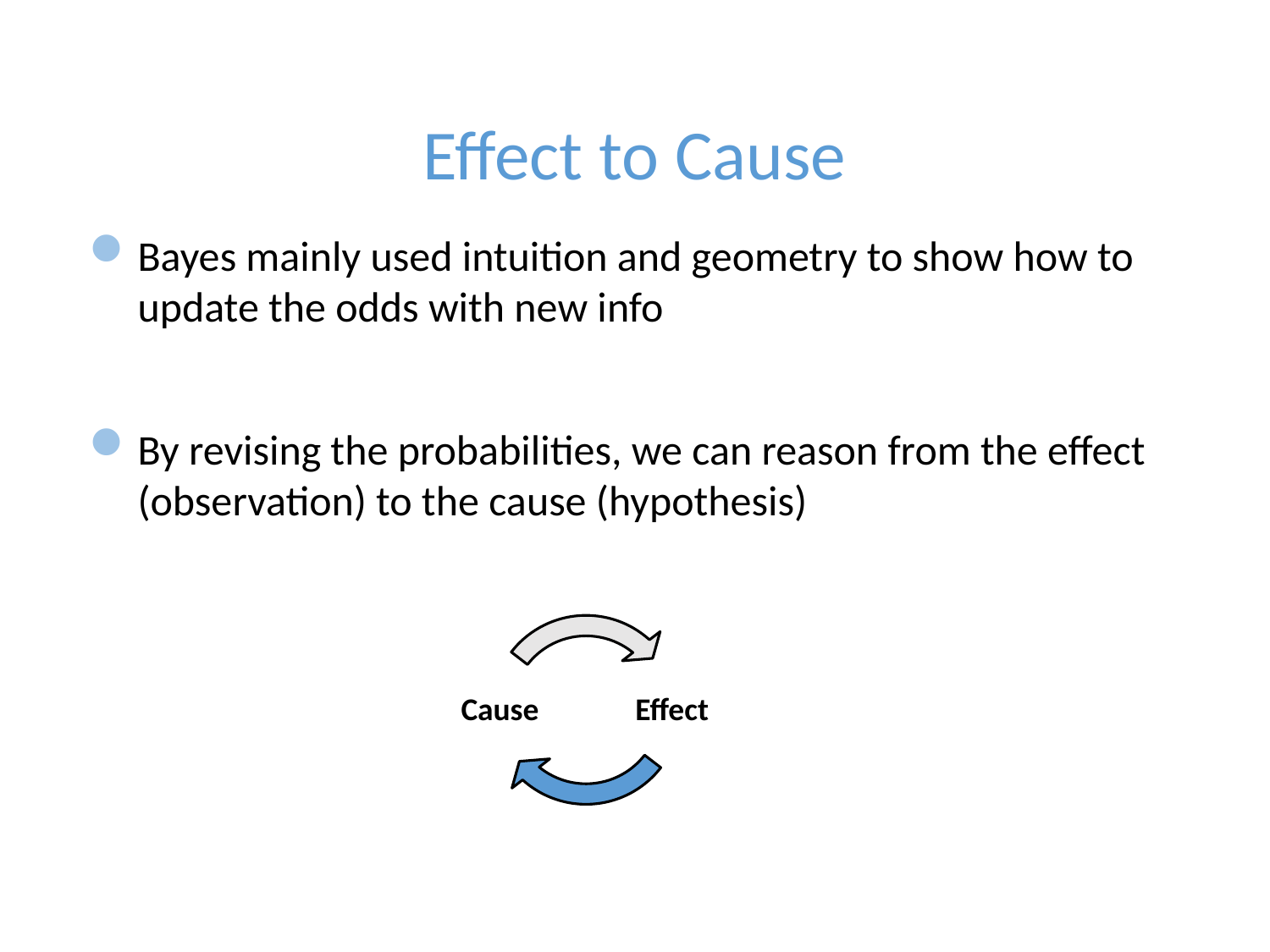

# Effect to Cause
Bayes mainly used intuition and geometry to show how to update the odds with new info

By revising the probabilities, we can reason from the effect (observation) to the cause (hypothesis)

Cause
Effect
15